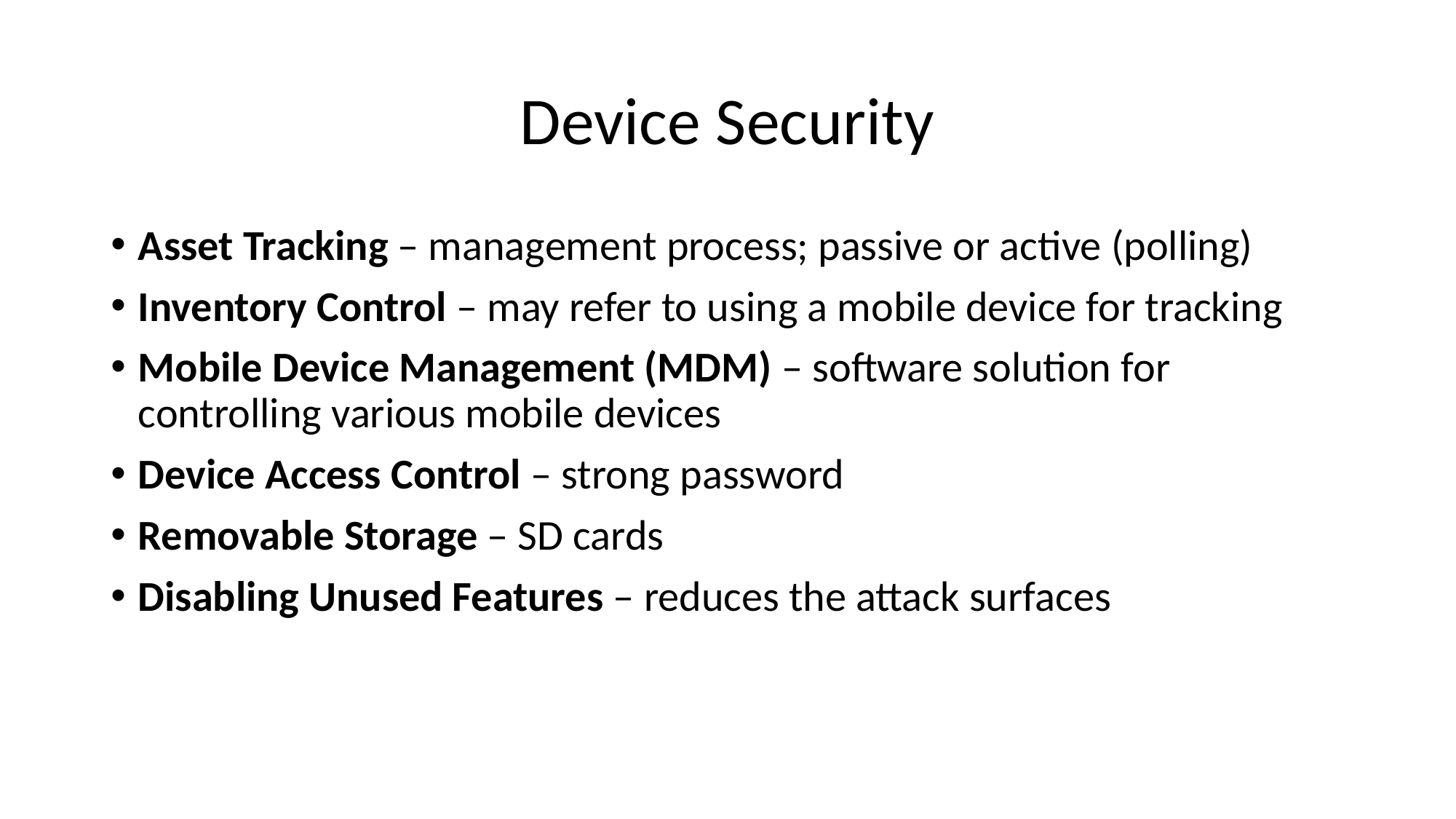

# Device Security
Asset Tracking – management process; passive or active (polling)
Inventory Control – may refer to using a mobile device for tracking
Mobile Device Management (MDM) – software solution for controlling various mobile devices
Device Access Control – strong password
Removable Storage – SD cards
Disabling Unused Features – reduces the attack surfaces